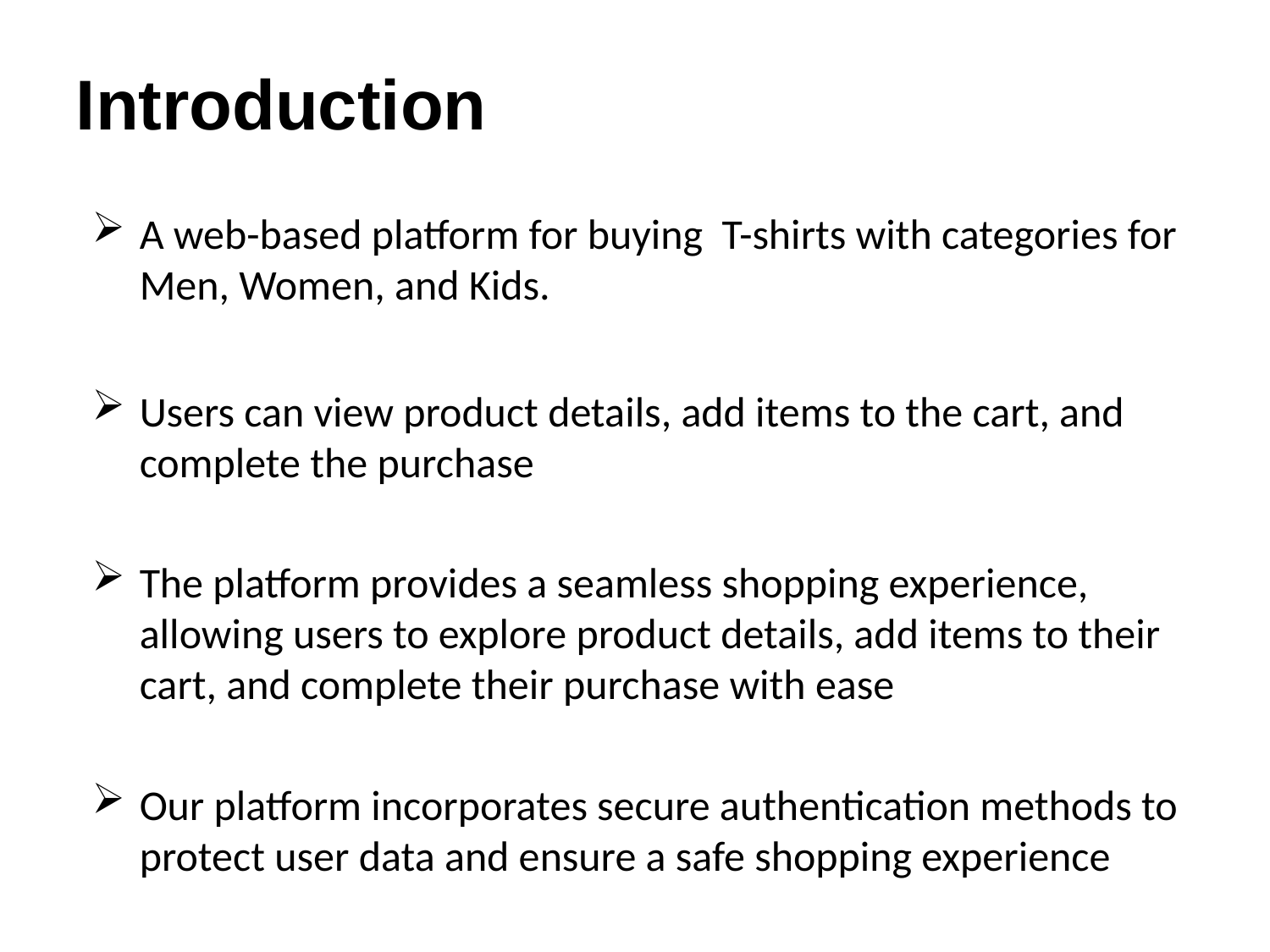

Introduction

A web-based platform for buying  T-shirts with categories for Men, Women, and Kids.

Users can view product details, add items to the cart, and complete the purchase
The platform provides a seamless shopping experience, allowing users to explore product details, add items to their cart, and complete their purchase with ease
Our platform incorporates secure authentication methods to protect user data and ensure a safe shopping experience